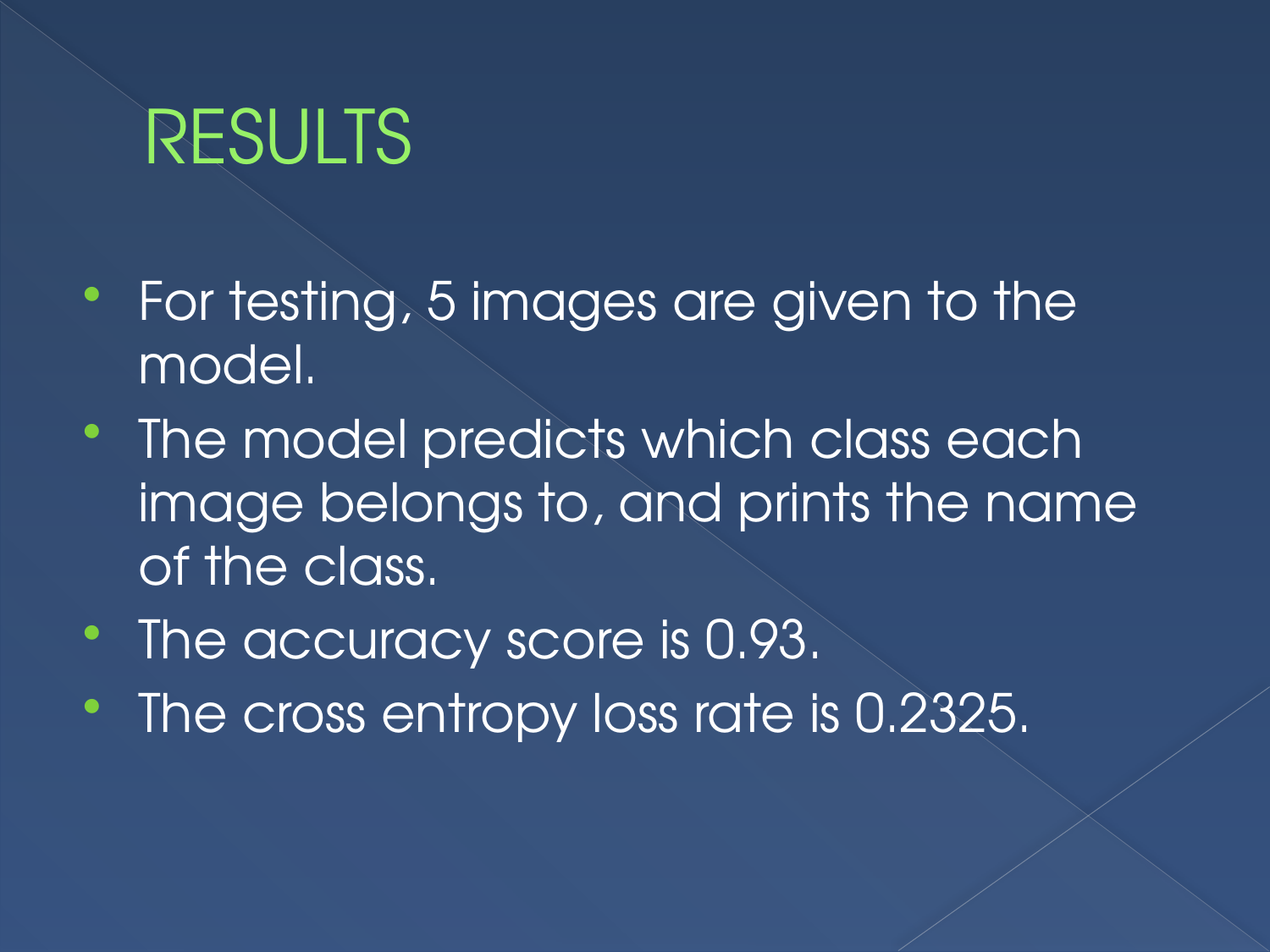

# RESULTS
For testing, 5 images are given to the model.
The model predicts which class each image belongs to, and prints the name of the class.
The accuracy score is 0.93.
The cross entropy loss rate is 0.2325.